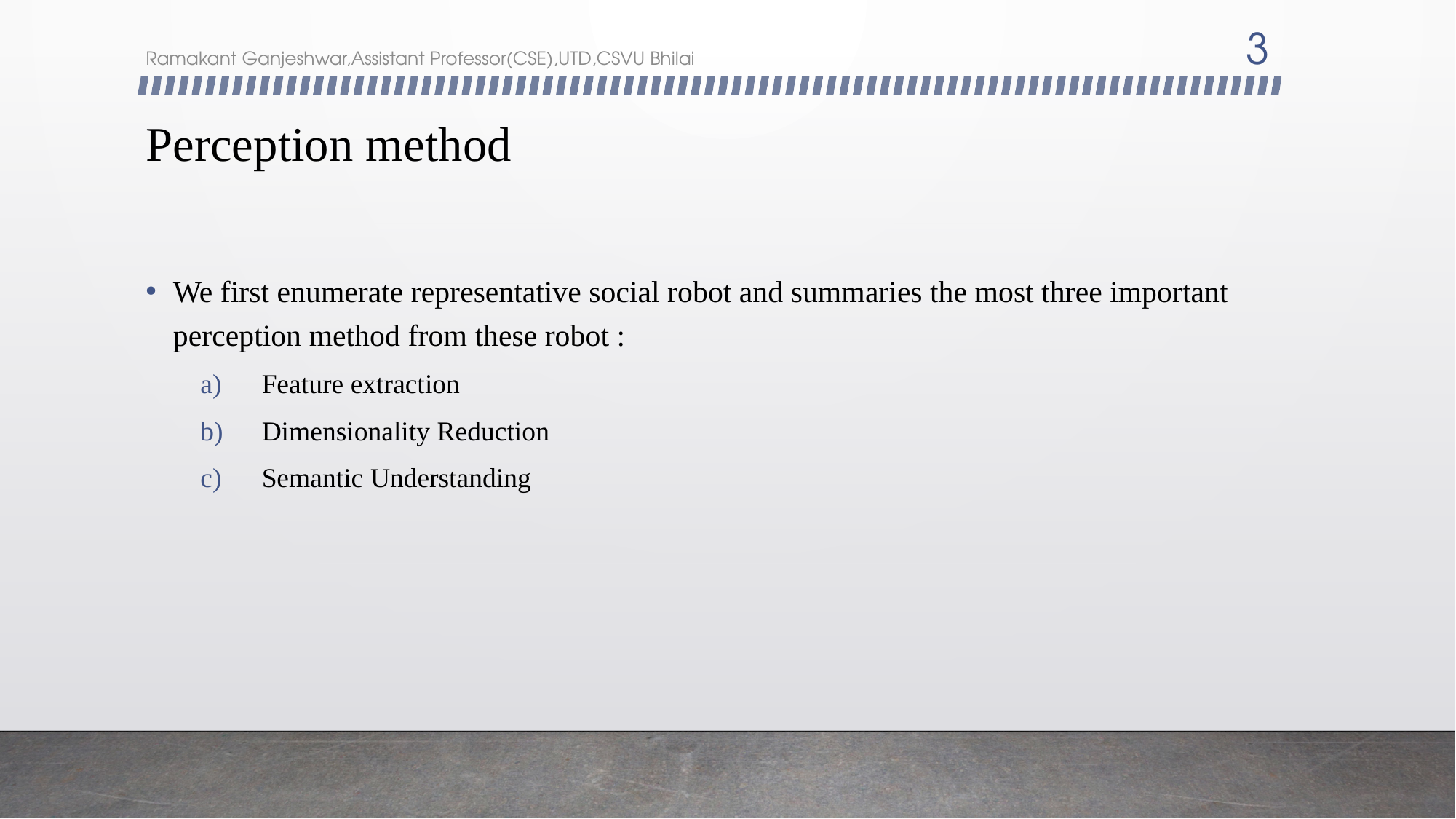

3
Ramakant Ganjeshwar,Assistant Professor(CSE),UTD,CSVU Bhilai
# Perception method
We first enumerate representative social robot and summaries the most three important perception method from these robot :
Feature extraction
Dimensionality Reduction
Semantic Understanding